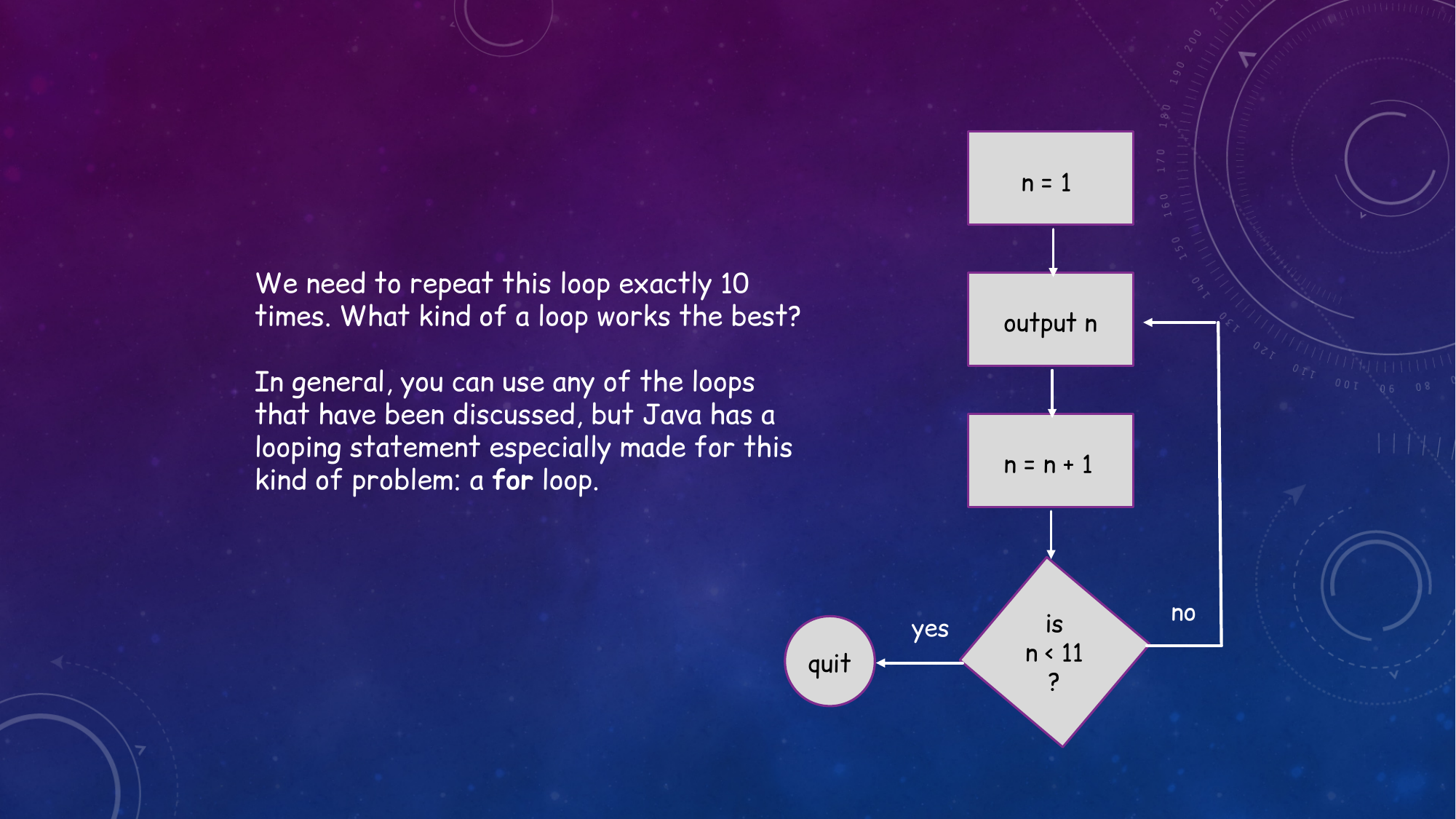

n = 1
We need to repeat this loop exactly 10 times. What kind of a loop works the best?

In general, you can use any of the loops that have been discussed, but Java has a
looping statement especially made for this
kind of problem: a for loop.

output n

n = n + 1

no
is
n < 11
?
yes

quit